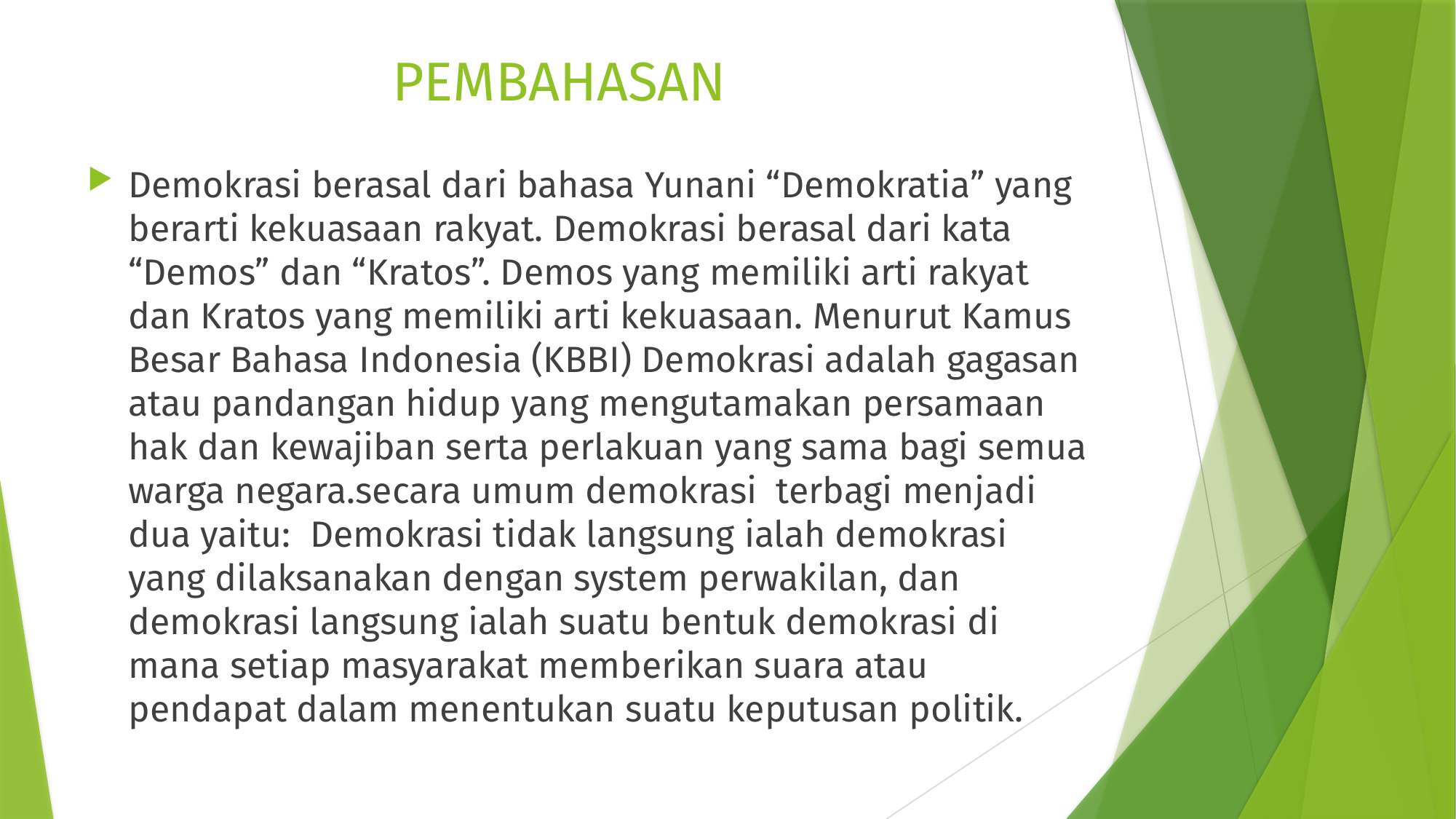

# PEMBAHASAN
Demokrasi berasal dari bahasa Yunani “Demokratia” yang berarti kekuasaan rakyat. Demokrasi berasal dari kata “Demos” dan “Kratos”. Demos yang memiliki arti rakyat dan Kratos yang memiliki arti kekuasaan. Menurut Kamus Besar Bahasa Indonesia (KBBI) Demokrasi adalah gagasan atau pandangan hidup yang mengutamakan persamaan hak dan kewajiban serta perlakuan yang sama bagi semua warga negara.secara umum demokrasi  terbagi menjadi dua yaitu:  Demokrasi tidak langsung ialah demokrasi yang dilaksanakan dengan system perwakilan, dan demokrasi langsung ialah suatu bentuk demokrasi di mana setiap masyarakat memberikan suara atau pendapat dalam menentukan suatu keputusan politik.